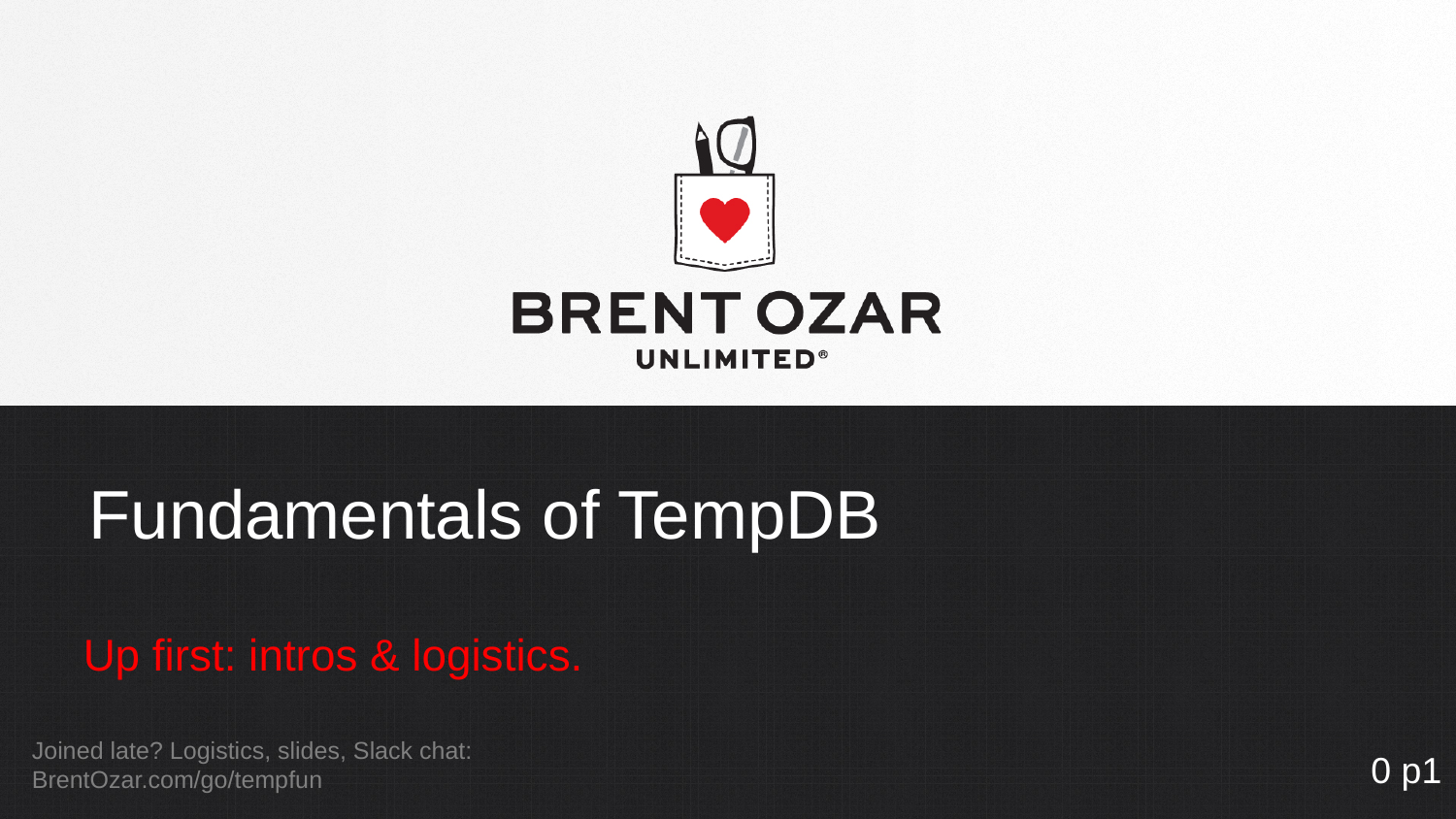

# Fundamentals of TempDB
Up first: intros & logistics.